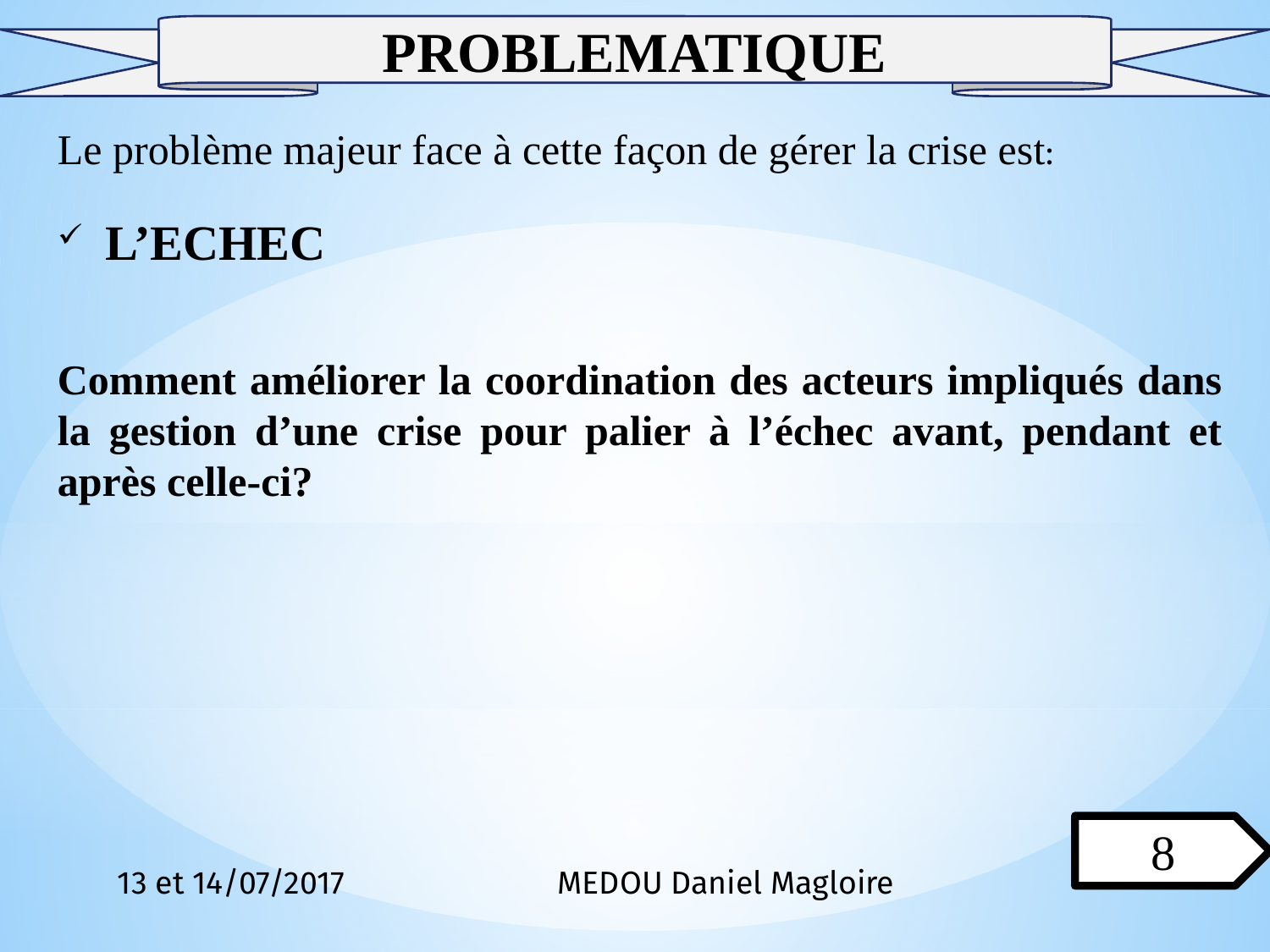

PROBLEMATIQUE
Le problème majeur face à cette façon de gérer la crise est:

 L’ECHEC
Comment améliorer la coordination des acteurs impliqués dans la gestion d’une crise pour palier à l’échec avant, pendant et après celle-ci?
8
13 et 14/07/2017
MEDOU Daniel Magloire